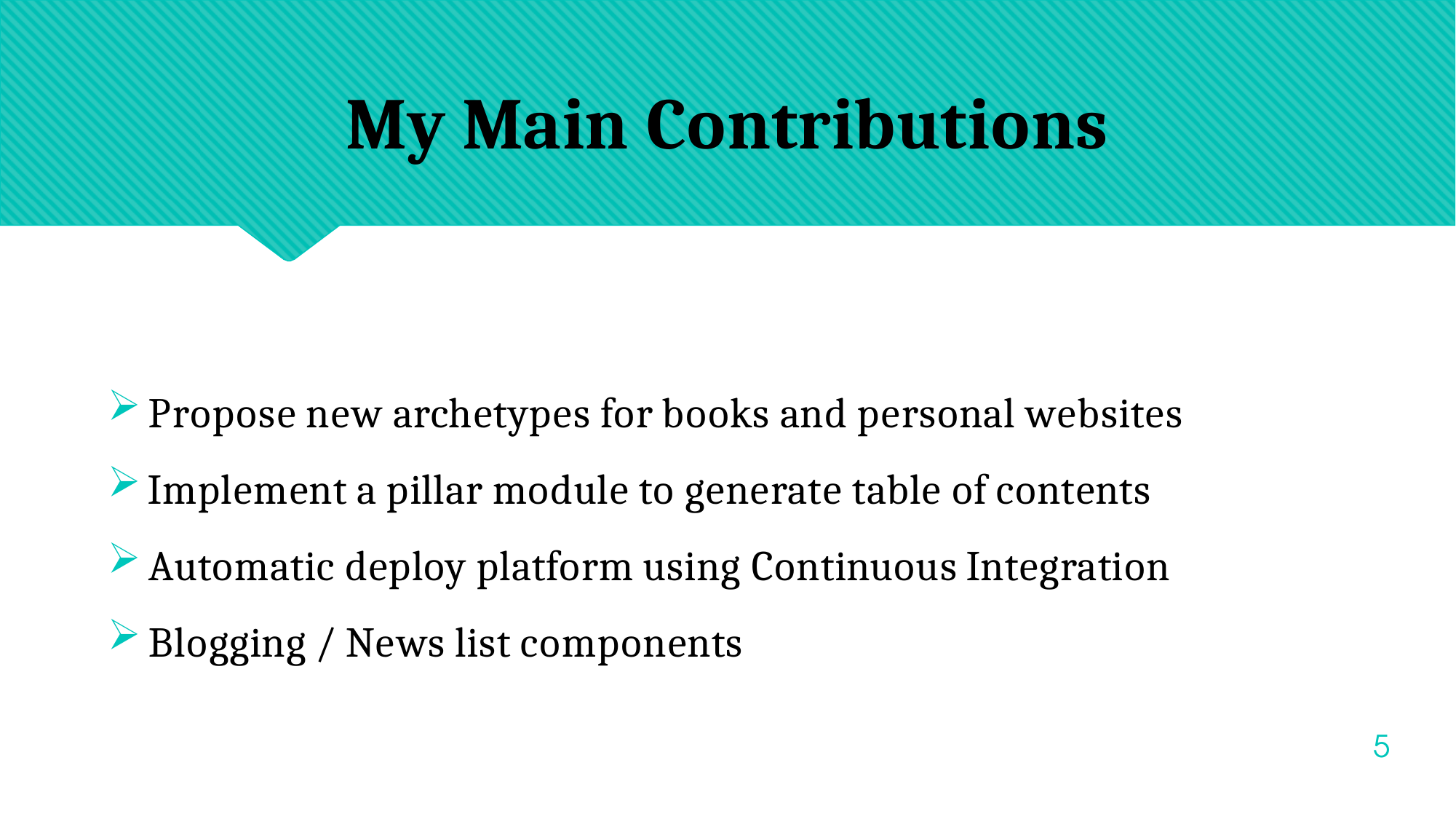

My Main Contributions
Propose new archetypes for books and personal websites
Implement a pillar module to generate table of contents
Automatic deploy platform using Continuous Integration
Blogging / News list components
5